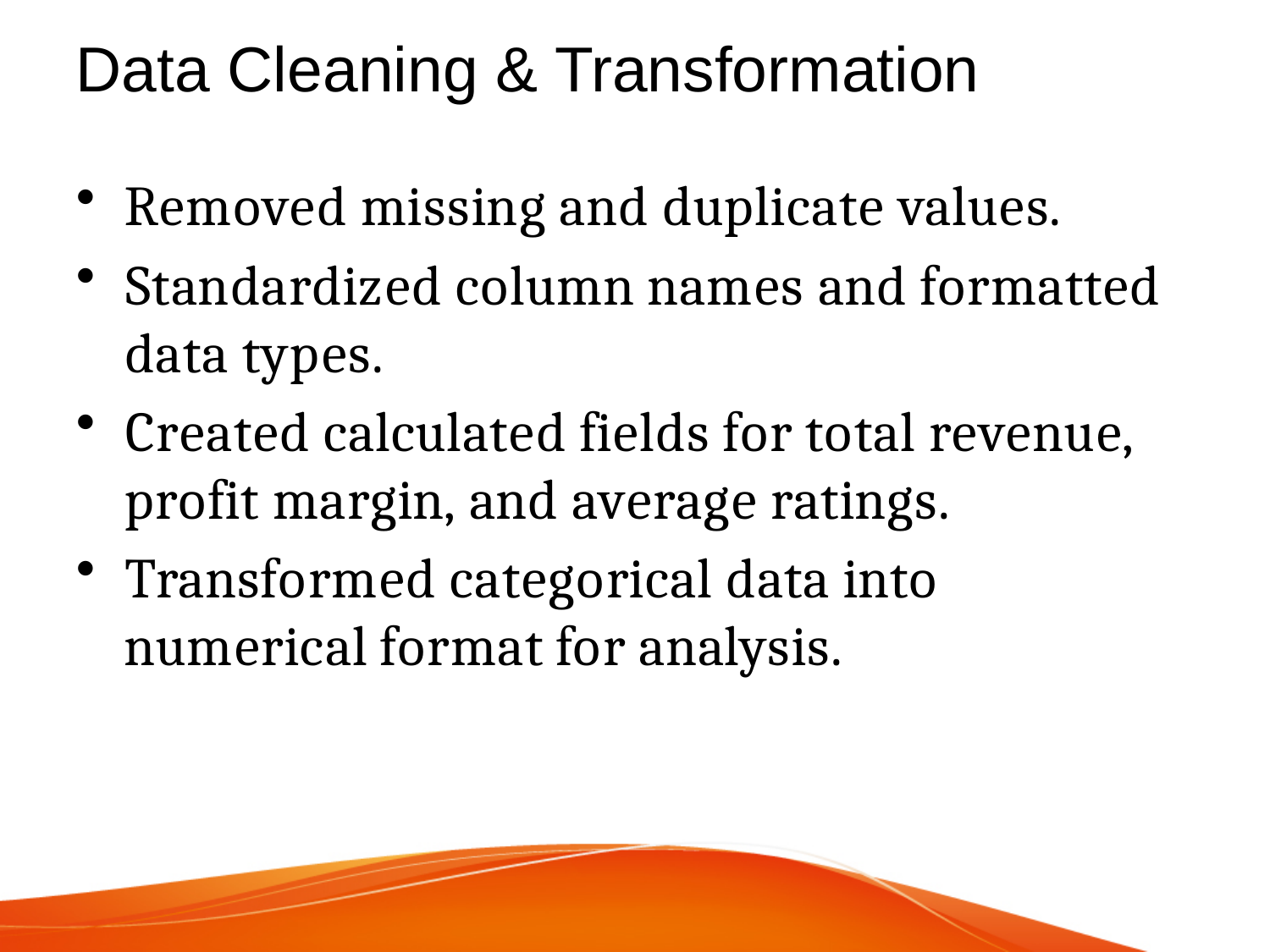

# Data Cleaning & Transformation
Removed missing and duplicate values.
Standardized column names and formatted data types.
Created calculated fields for total revenue, profit margin, and average ratings.
Transformed categorical data into numerical format for analysis.